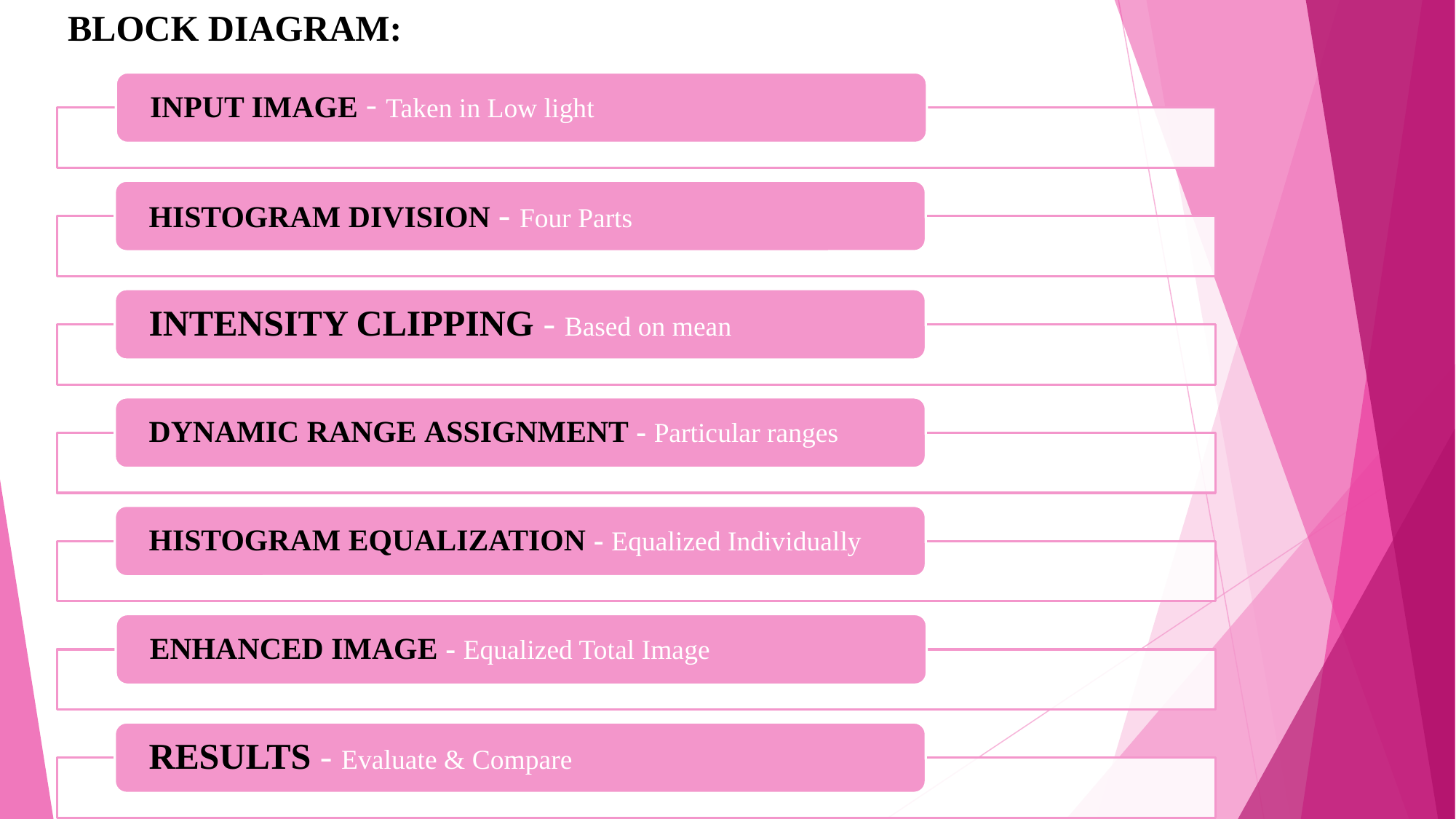

BLOCK DIAGRAM:

INPUT IMAGE - Taken in Low light

HISTOGRAM DIVISION - Four Parts

INTENSITY CLIPPING - Based on mean

DYNAMIC RANGE ASSIGNMENT - Particular ranges

HISTOGRAM EQUALIZATION - Equalized Individually

ENHANCED IMAGE - Equalized Total Image

RESULTS - Evaluate & Compare